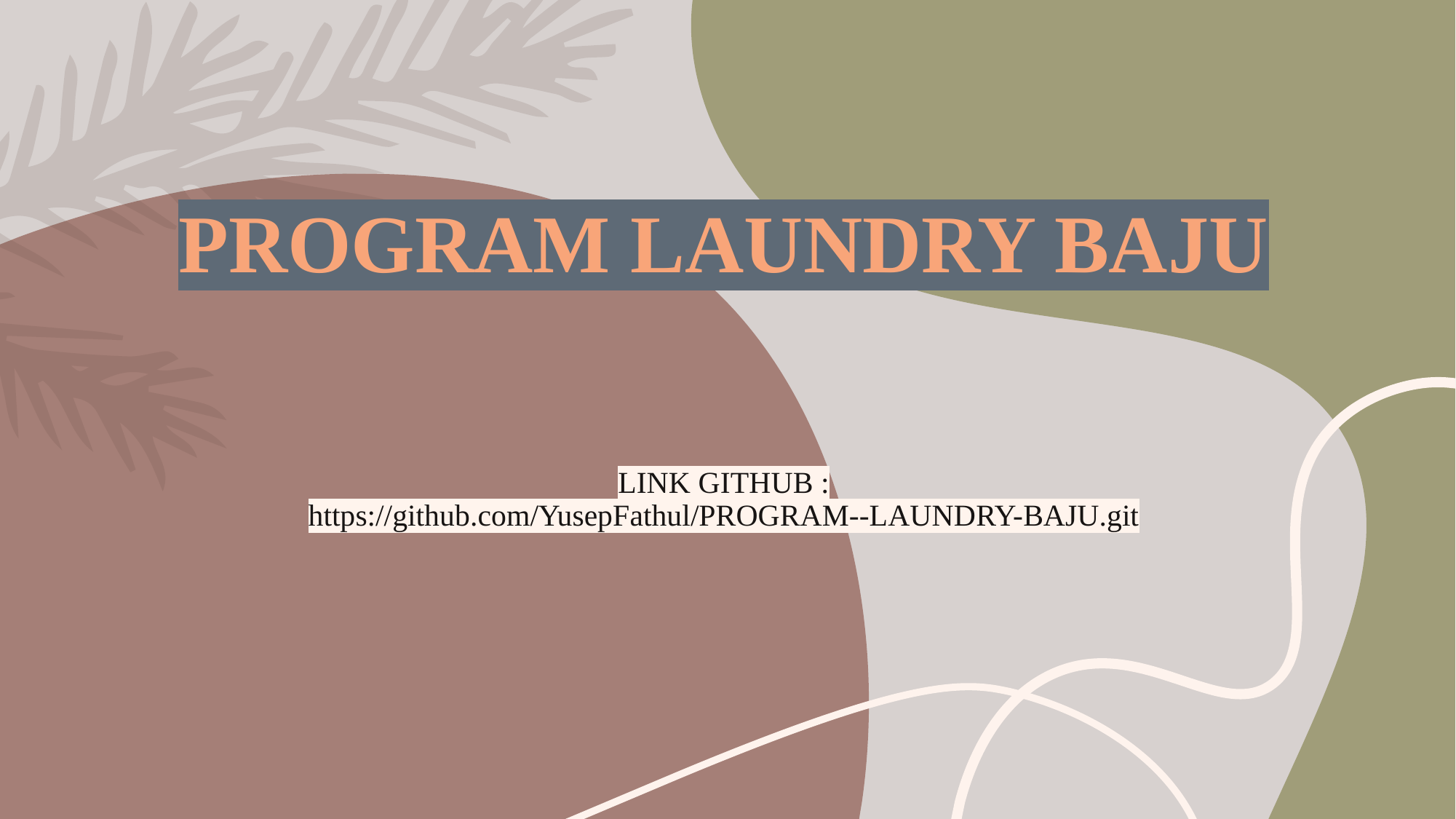

# PROGRAM LAUNDRY BAJU LINK GITHUB : https://github.com/YusepFathul/PROGRAM--LAUNDRY-BAJU.git